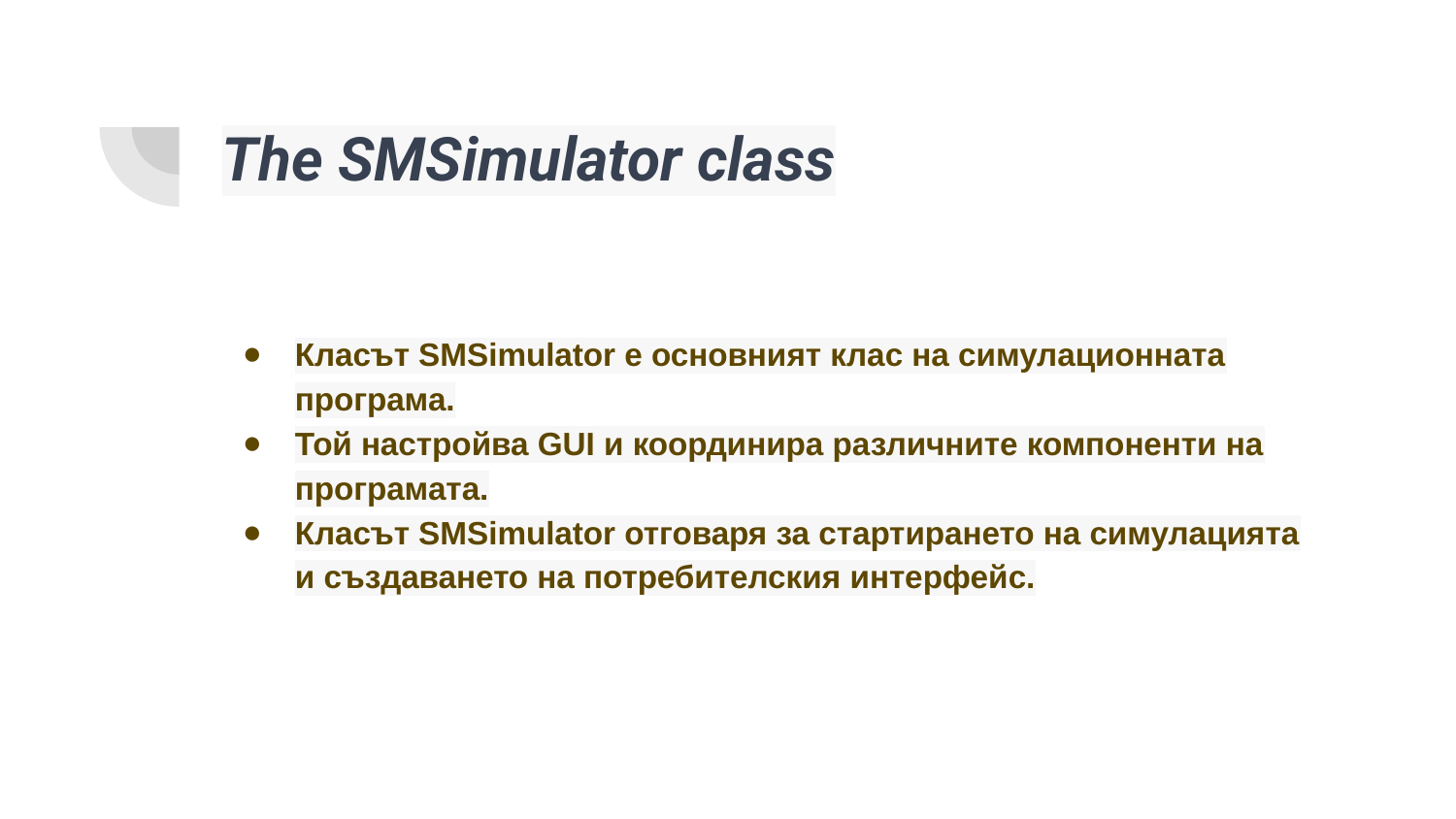

# The SMSimulator class
Класът SMSimulator е основният клас на симулационната програма.
Той настройва GUI и координира различните компоненти на програмата.
Класът SMSimulator отговаря за стартирането на симулацията и създаването на потребителския интерфейс.